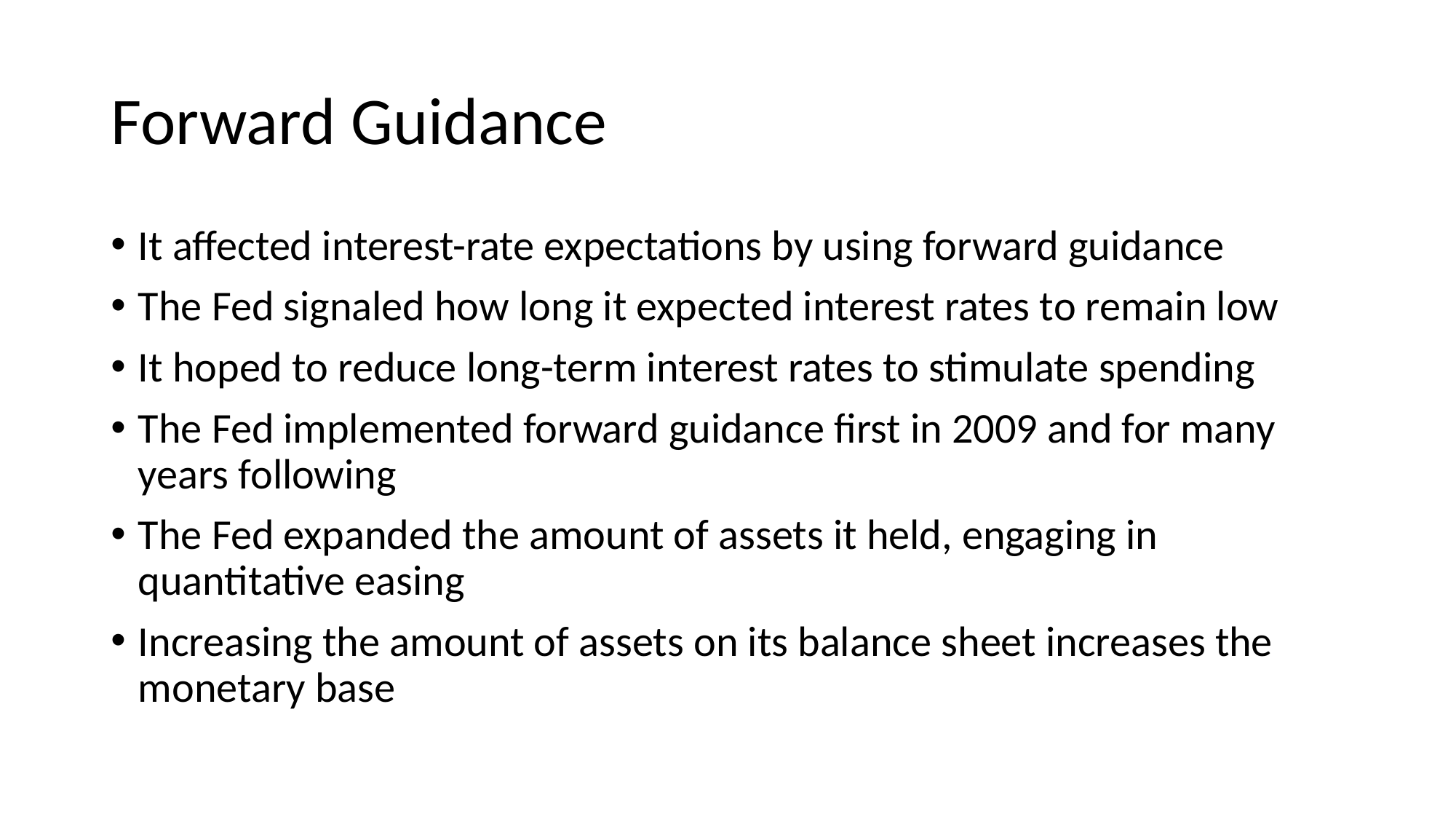

# Forward Guidance
It affected interest-rate expectations by using forward guidance
The Fed signaled how long it expected interest rates to remain low
It hoped to reduce long-term interest rates to stimulate spending
The Fed implemented forward guidance first in 2009 and for many years following
The Fed expanded the amount of assets it held, engaging in quantitative easing
Increasing the amount of assets on its balance sheet increases the monetary base